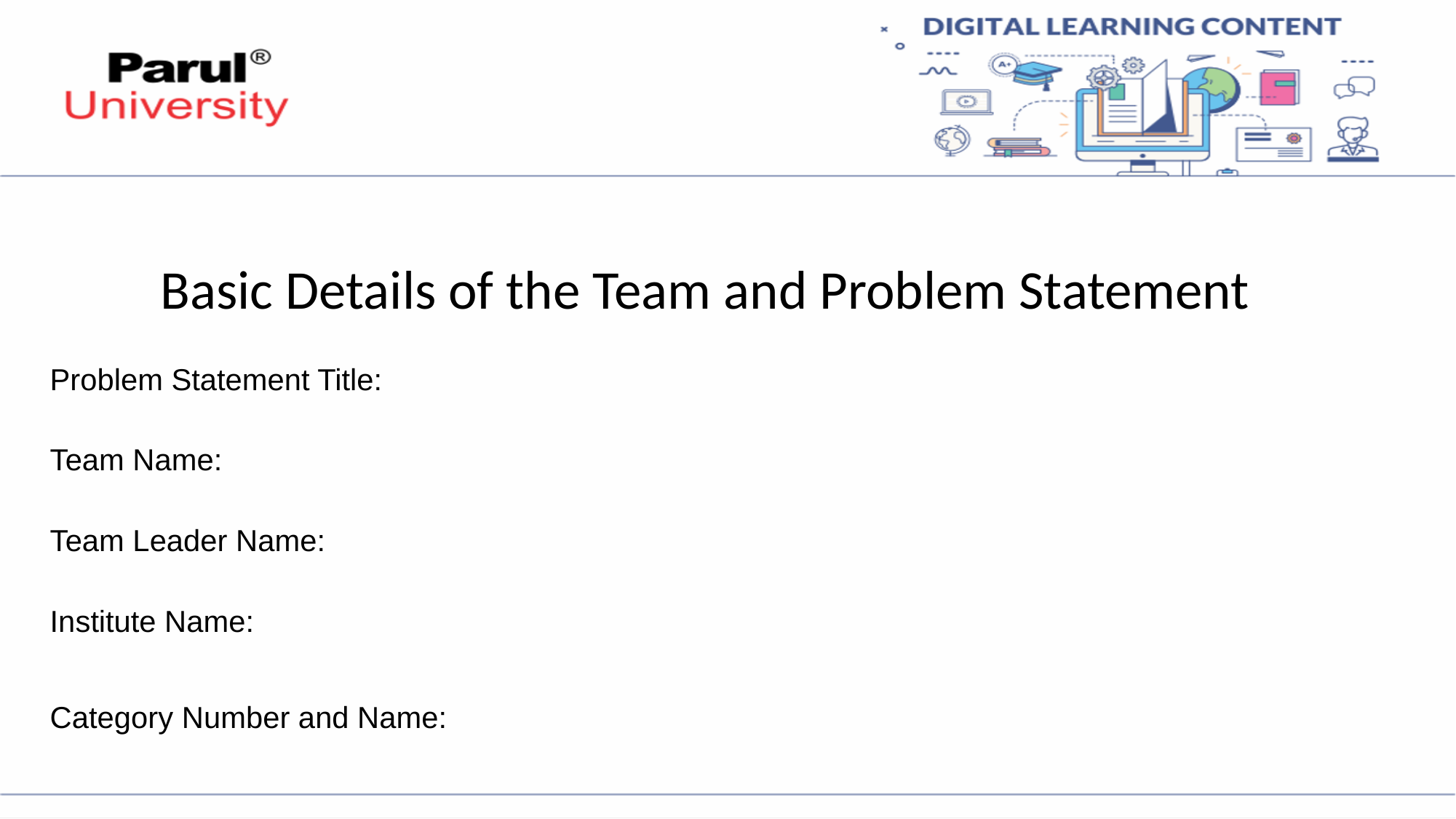

# Basic Details of the Team and Problem Statement
Problem Statement Title:
Team Name:
Team Leader Name:
Institute Name:

Category Number and Name: